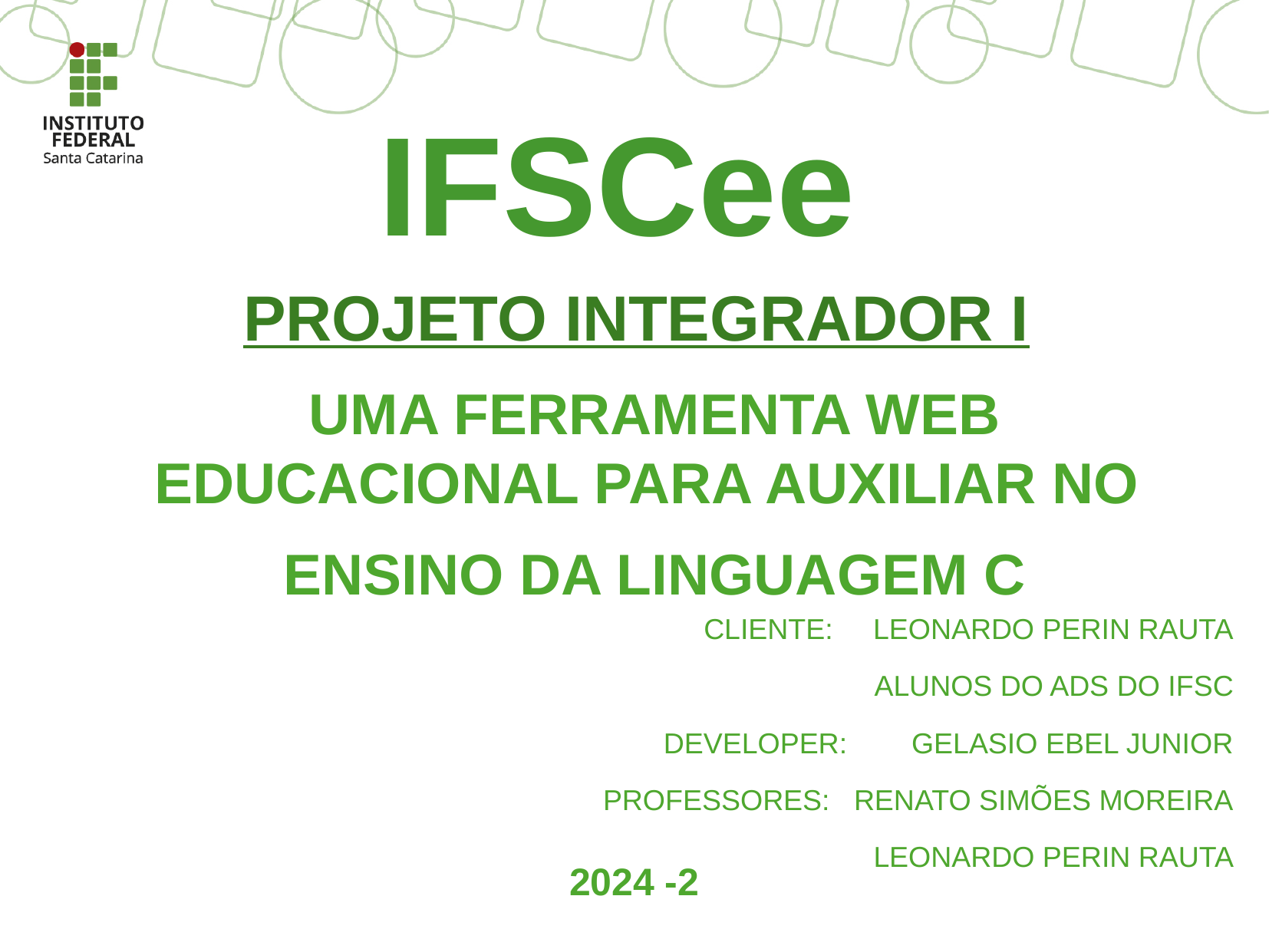

IFSCee
PROJETO INTEGRADOR I
UMA FERRAMENTA WEB EDUCACIONAL PARA AUXILIAR NO
ENSINO DA LINGUAGEM C
CLIENTE:     LEONARDO PERIN RAUTA
ALUNOS DO ADS DO IFSC
DEVELOPER:        GELASIO EBEL JUNIOR
PROFESSORES:   RENATO SIMÕES MOREIRA
LEONARDO PERIN RAUTA

2024 -2